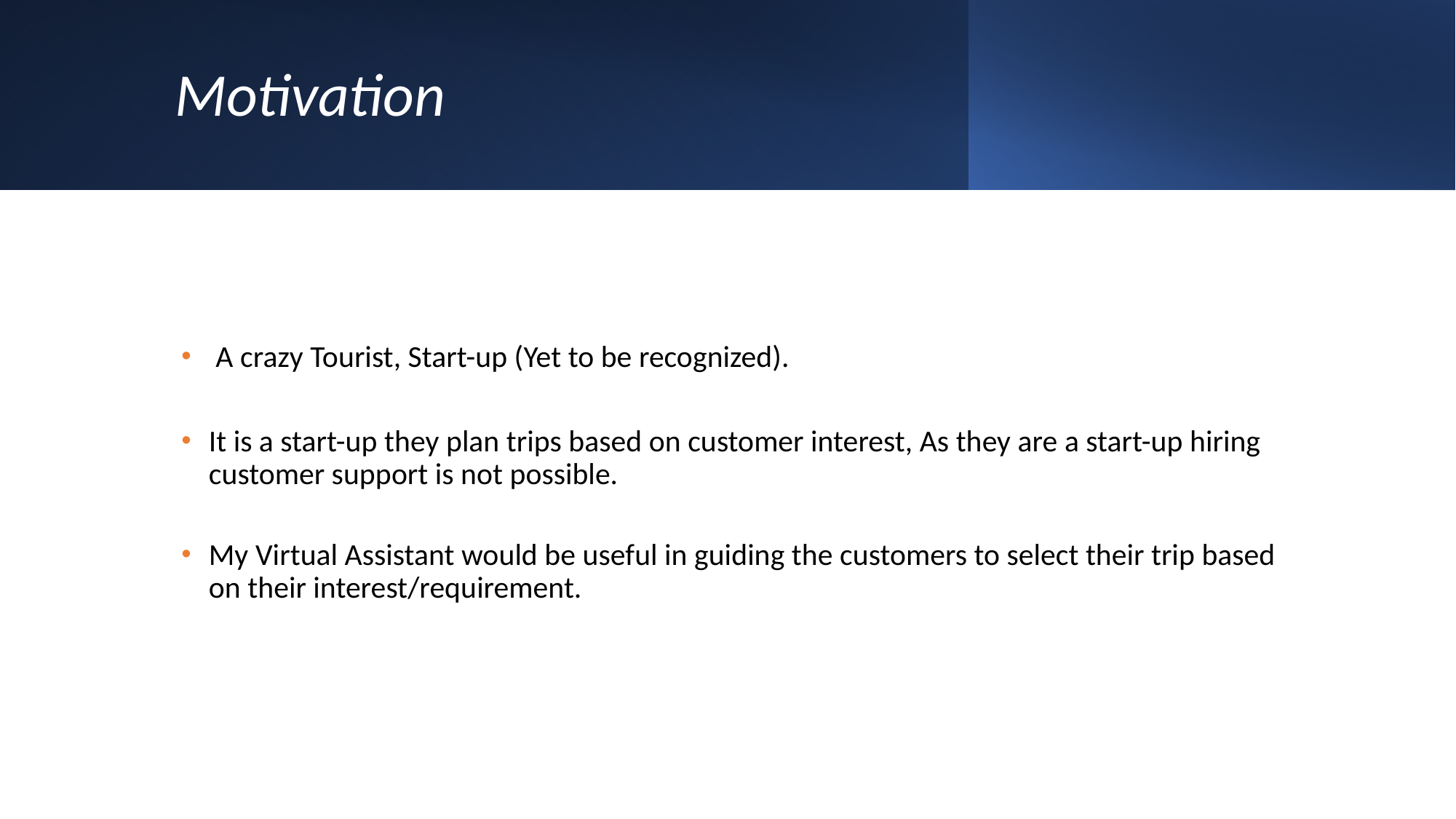

# Motivation
 A crazy Tourist, Start-up (Yet to be recognized).
It is a start-up they plan trips based on customer interest, As they are a start-up hiring customer support is not possible.
My Virtual Assistant would be useful in guiding the customers to select their trip based on their interest/requirement.